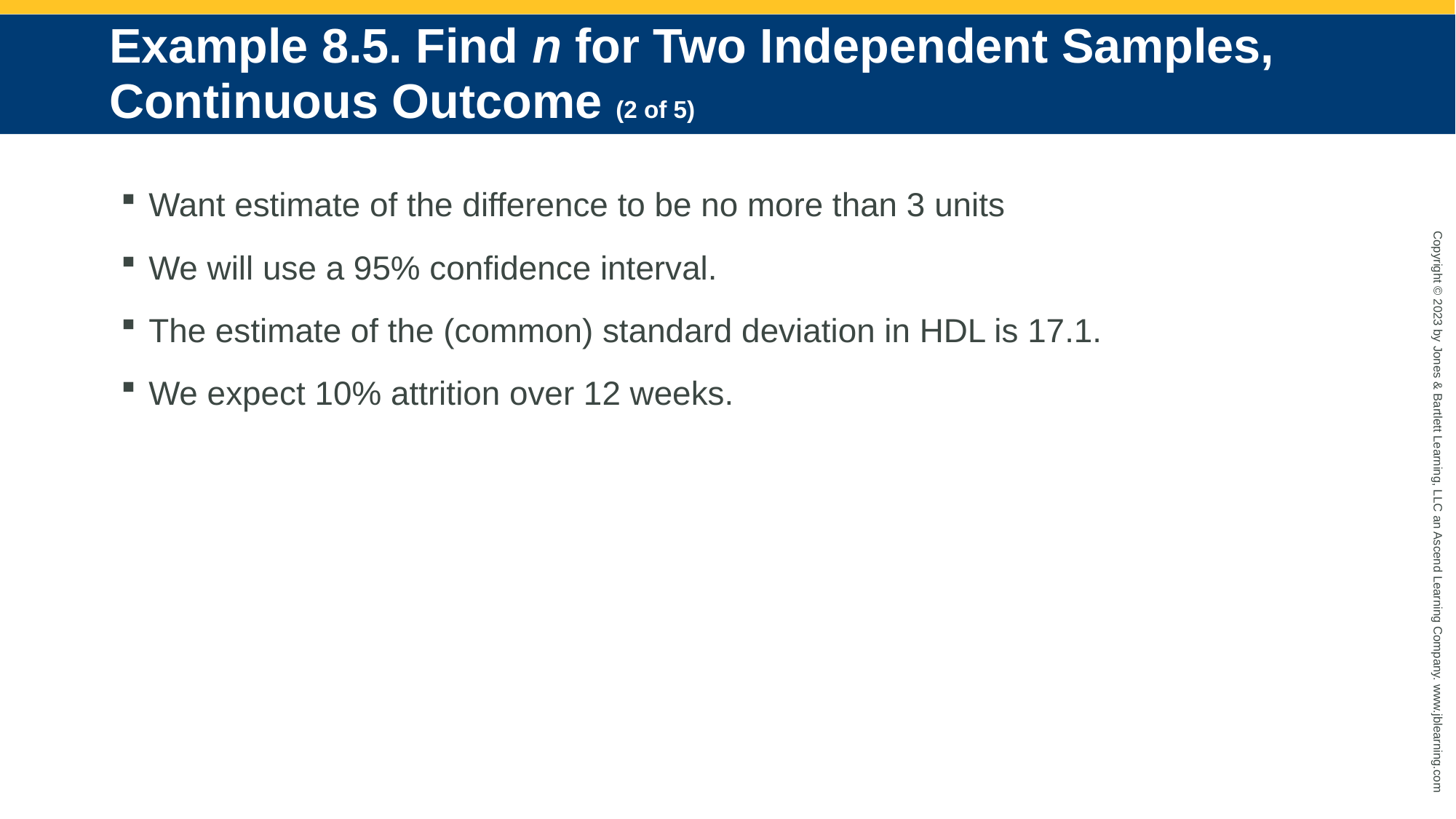

# Example 8.5. Find n for Two Independent Samples, Continuous Outcome (2 of 5)
Want estimate of the difference to be no more than 3 units
We will use a 95% confidence interval.
The estimate of the (common) standard deviation in HDL is 17.1.
We expect 10% attrition over 12 weeks.